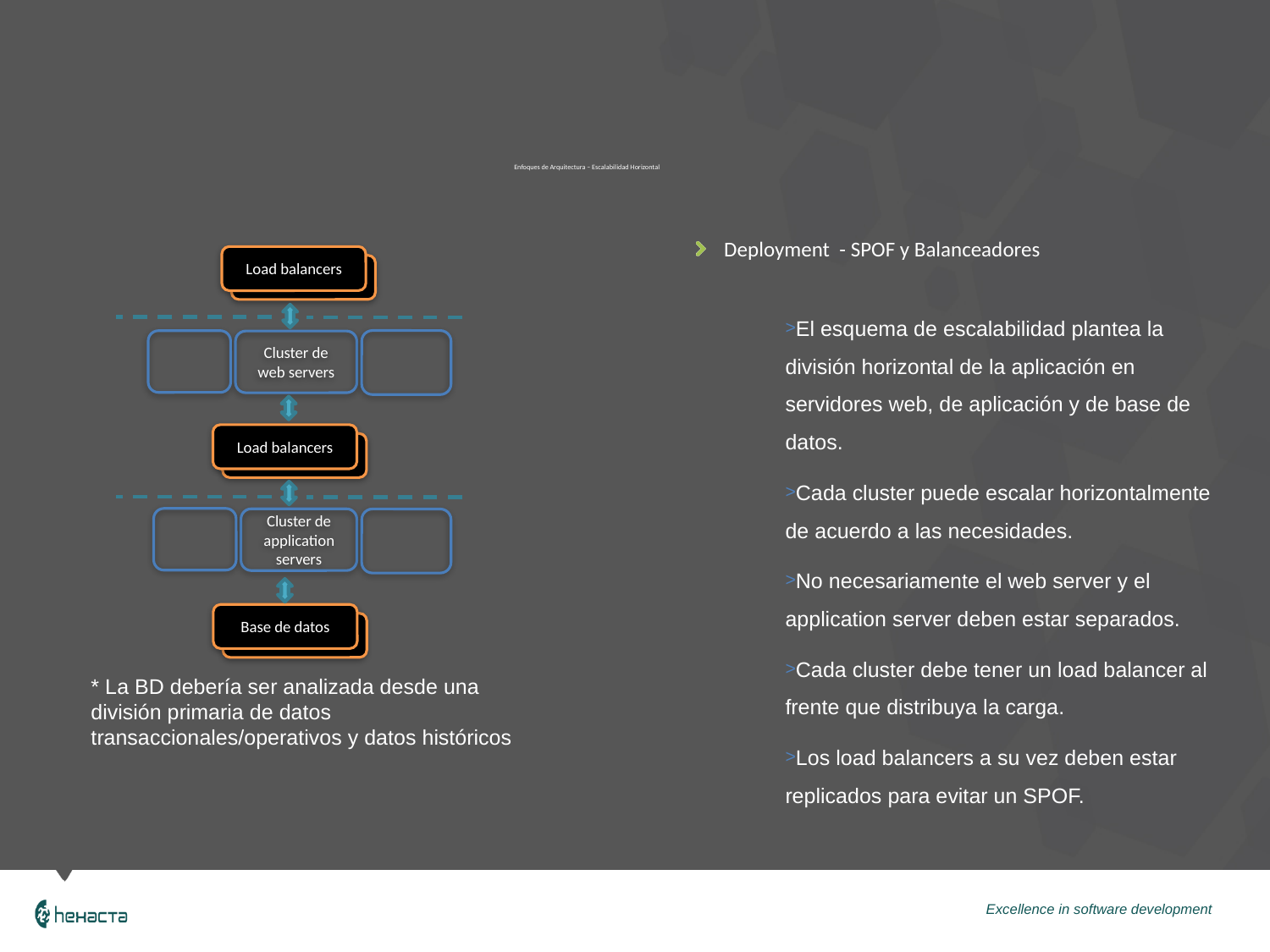

Enfoques de Arquitectura – Escalabilidad Horizontal
  Deployment  - SPOF y Balanceadores
Load balancers

El esquema de escalabilidad plantea la división horizontal de la aplicación en servidores web, de aplicación y de base de datos.
Cada cluster puede escalar horizontalmente de acuerdo a las necesidades.
No necesariamente el web server y el application server deben estar separados.
Cada cluster debe tener un load balancer al frente que distribuya la carga.
Los load balancers a su vez deben estar replicados para evitar un SPOF.

Cluster de web servers

Load balancers

Cluster de application servers

Base de datos

* La BD debería ser analizada desde una división primaria de datos transaccionales/operativos y datos históricos